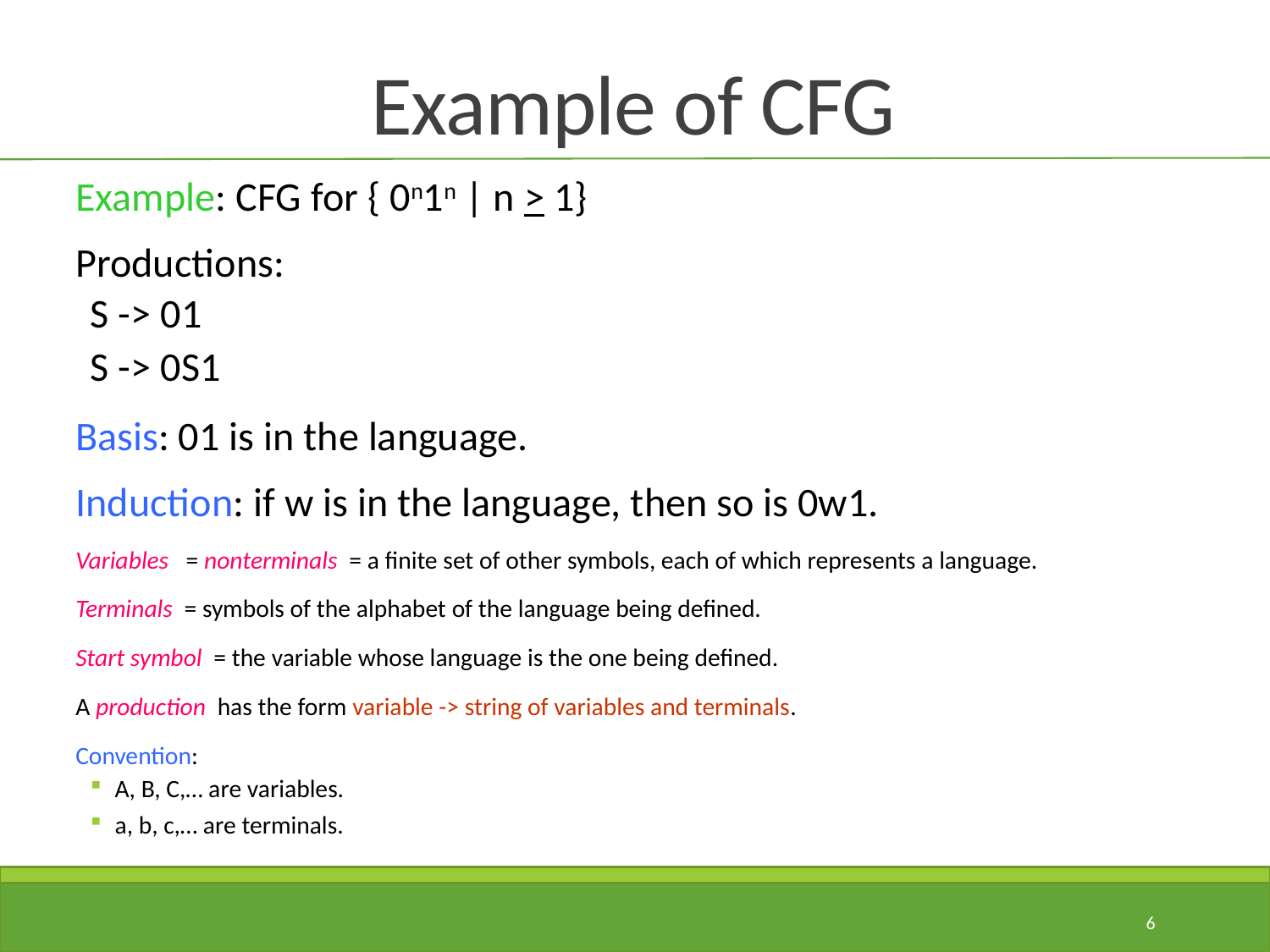

# Example of CFG
Example: CFG for { 0n1n | n > 1}
Productions:
S -> 01
S -> 0S1
Basis: 01 is in the language.
Induction: if w is in the language, then so is 0w1.
Variables   = nonterminals  = a finite set of other symbols, each of which represents a language.
Terminals  = symbols of the alphabet of the language being defined.
Start symbol  = the variable whose language is the one being defined.
A production  has the form variable -> string of variables and terminals.
Convention:
A, B, C,… are variables.
a, b, c,… are terminals.
6